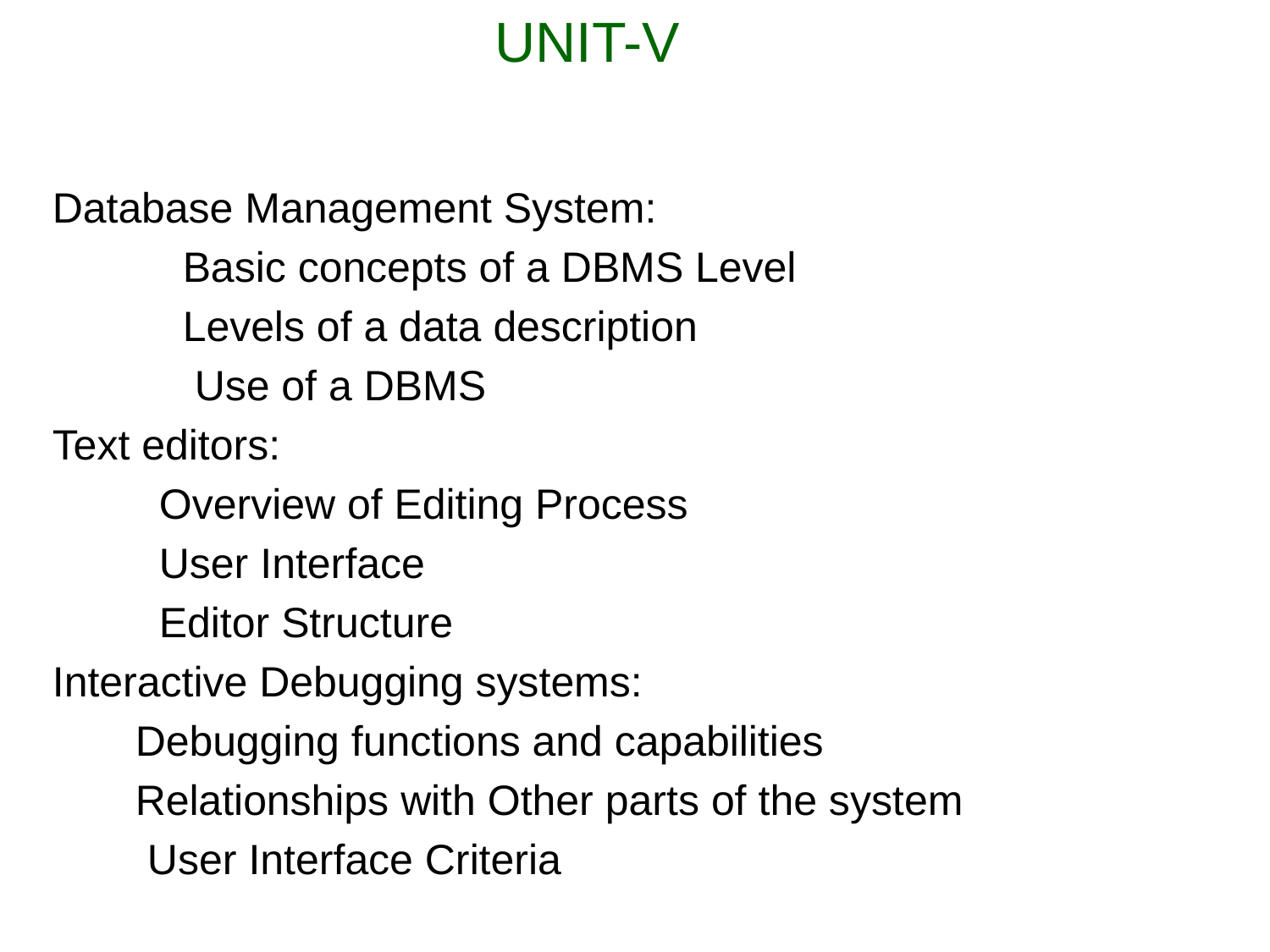

# UNIT-V

 Database Management System:
            Basic concepts of a DBMS Level
            Levels of a data description
             Use of a DBMS
 Text editors:
          Overview of Editing Process
          User Interface
          Editor Structure
 Interactive Debugging systems:
        Debugging functions and capabilities
        Relationships with Other parts of the system
         User Interface Criteria